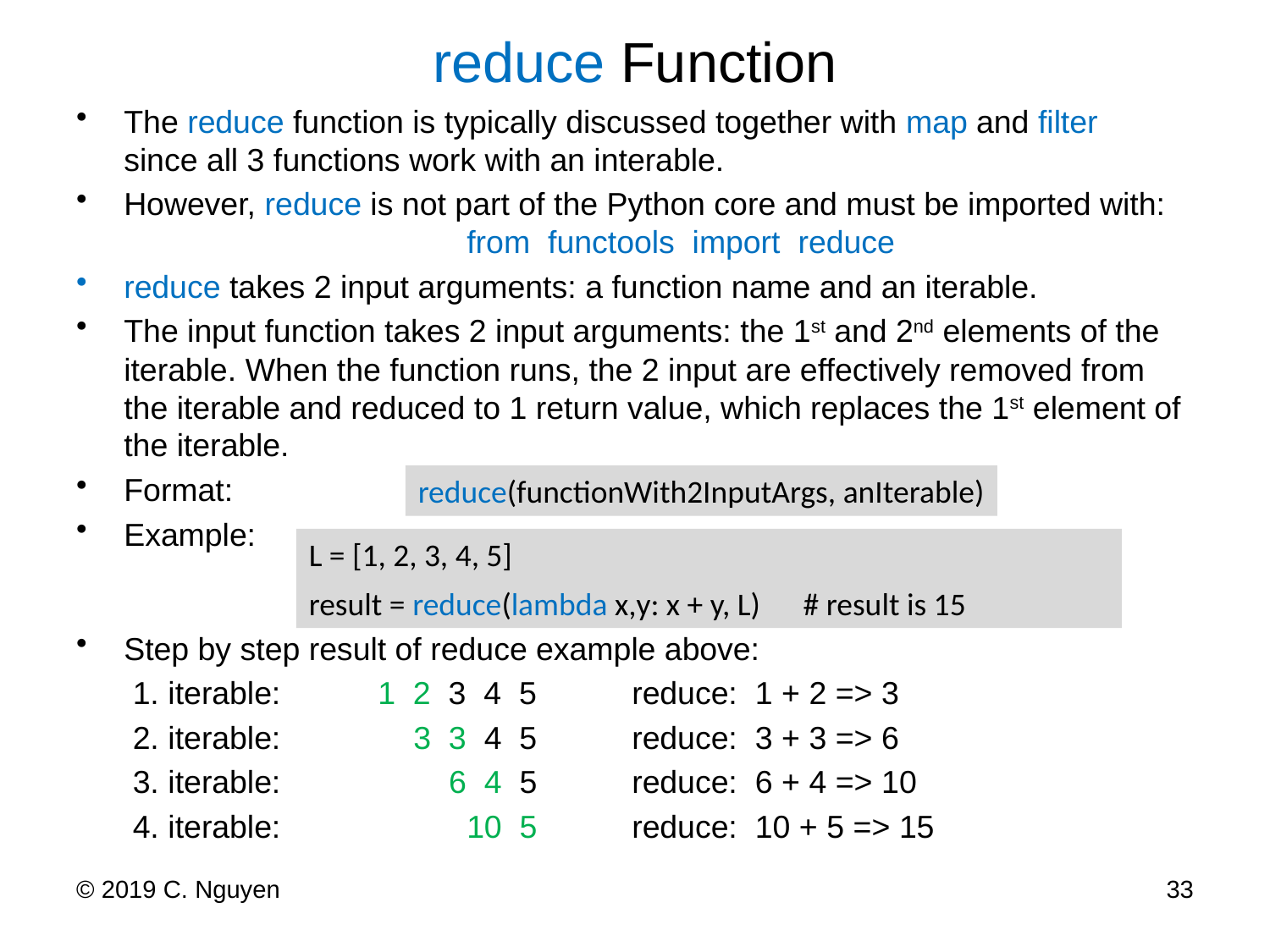

# reduce Function
The reduce function is typically discussed together with map and filter    since all 3 functions work with an interable.
However, reduce is not part of the Python core and must be imported with:
		          from  functools  import  reduce
reduce takes 2 input arguments: a function name and an iterable.
The input function takes 2 input arguments: the 1st and 2nd elements of the iterable. When the function runs, the 2 input are effectively removed from the iterable and reduced to 1 return value, which replaces the 1st element of the iterable.
Format:
Example:

Step by step result of reduce example above:
	 1. iterable:	1  2  3  4  5	reduce:  1 + 2 => 3
    	 2. iterable:     	    3  3  4  5	reduce:  3 + 3 => 6
    	 3. iterable:	        6  4  5	reduce:  6 + 4 => 10
	 4. iterable:	          10  5	reduce:  10 + 5 => 15
reduce(functionWith2InputArgs, anIterable)
L = [1, 2, 3, 4, 5]
result = reduce(lambda x,y: x + y, L)      # result is 15
© 2019 C. Nguyen
33